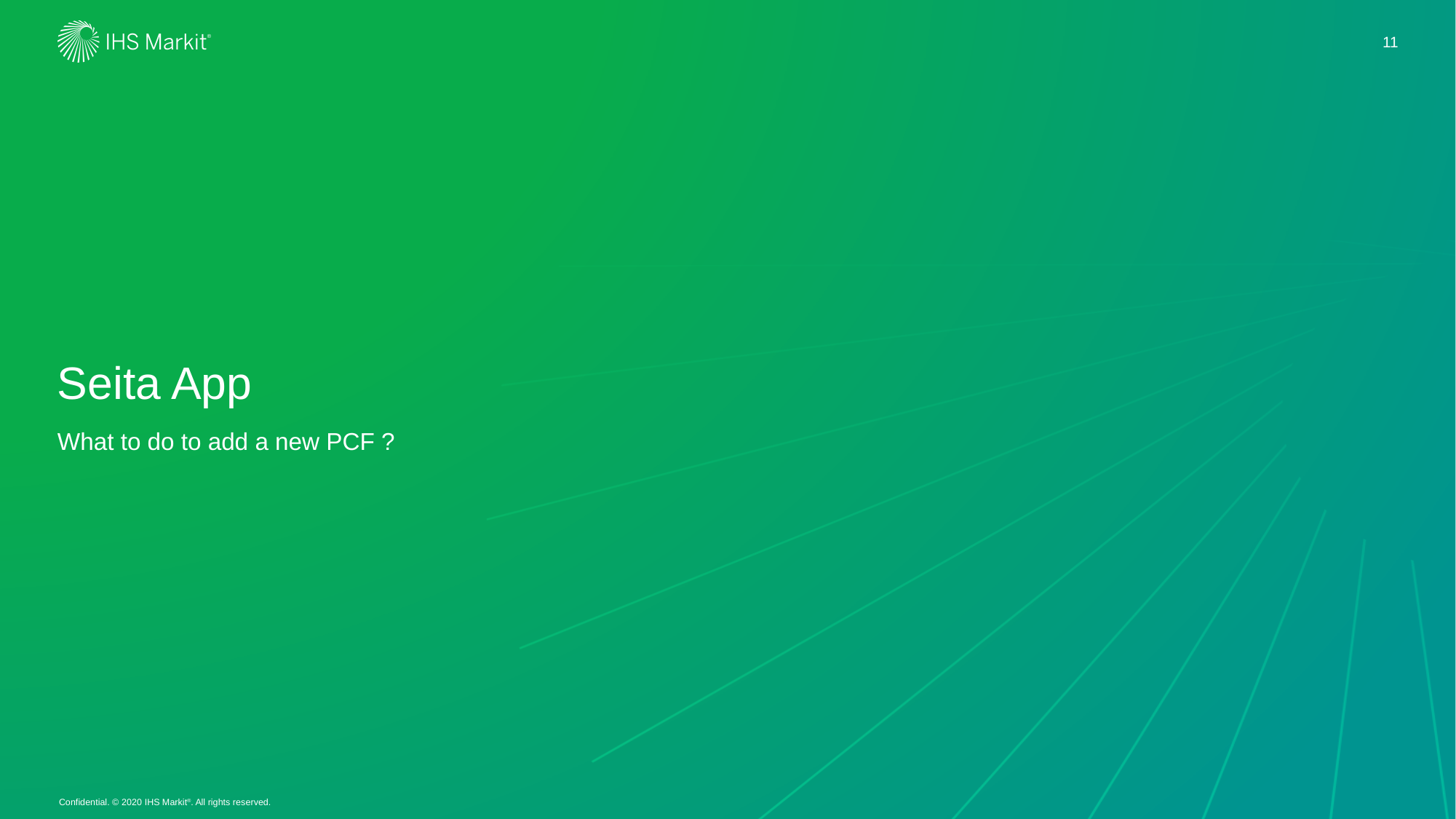

11
# Seita App
What to do to add a new PCF ?